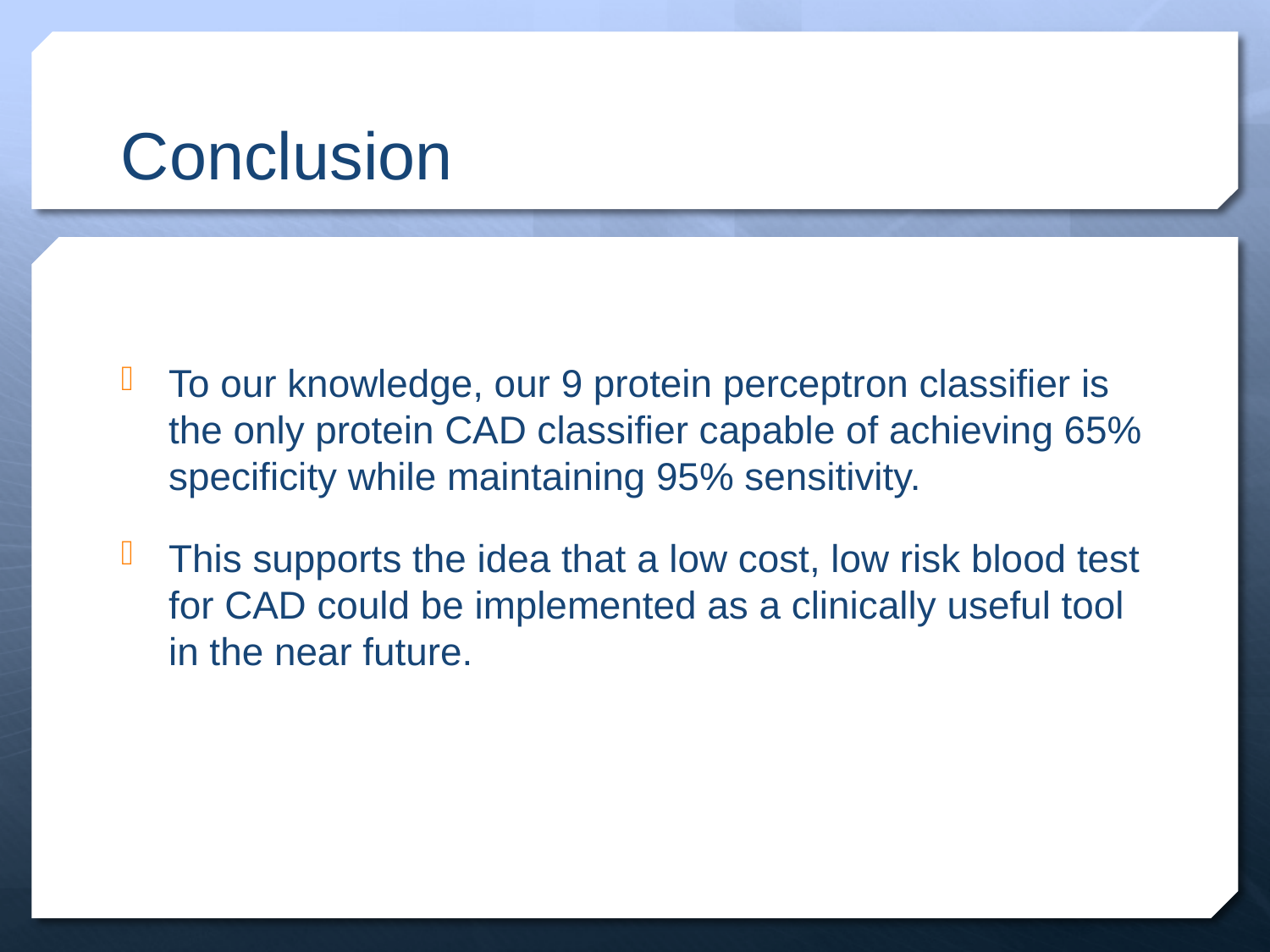

# Conclusion

To our knowledge, our 9 protein perceptron classifier is the only protein CAD classifier capable of achieving 65% specificity while maintaining 95% sensitivity.
This supports the idea that a low cost, low risk blood test for CAD could be implemented as a clinically useful tool in the near future.